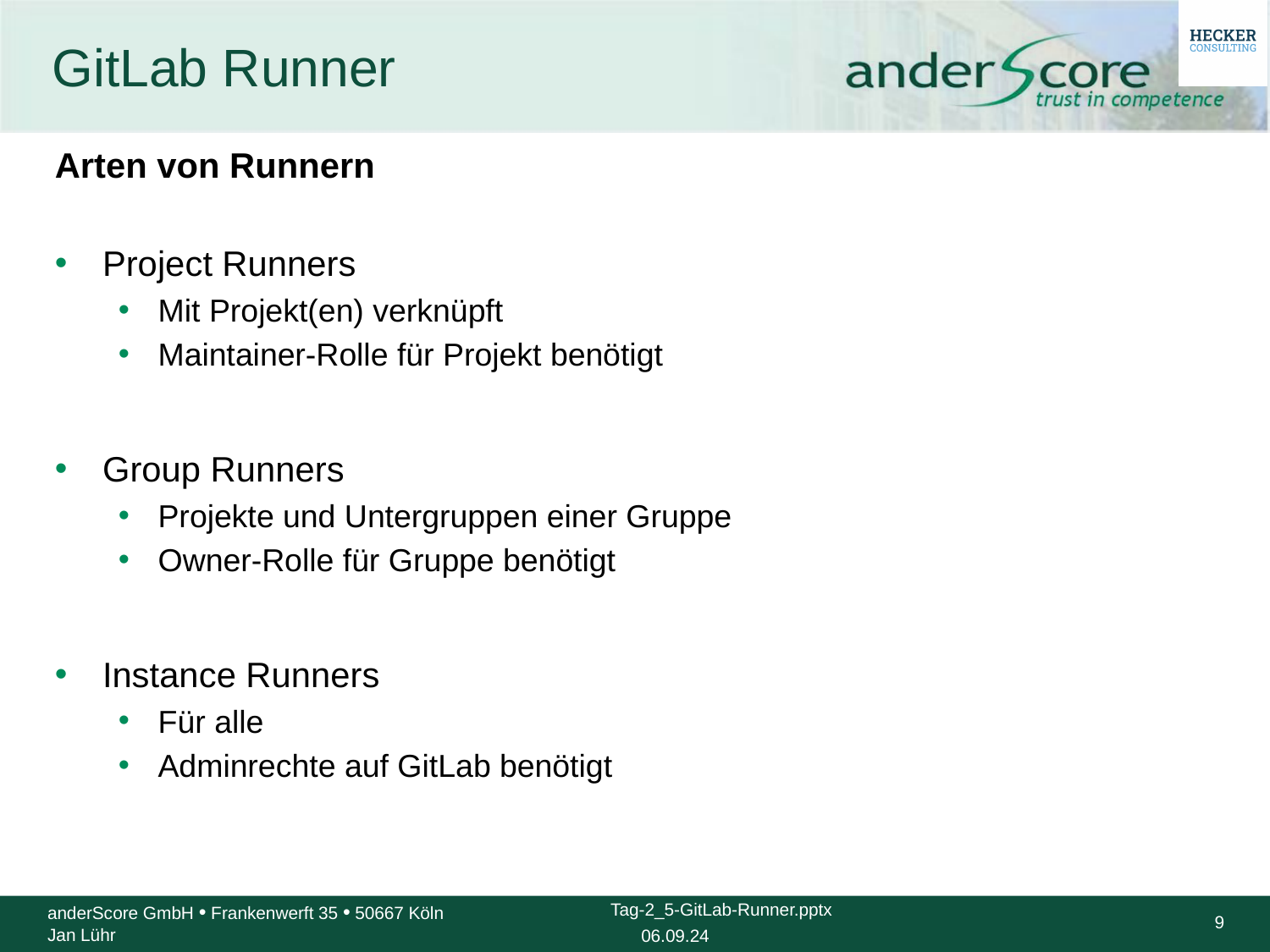

# GitLab Runner
Arten von Runnern

Project Runners
Mit Projekt(en) verknüpft
Maintainer-Rolle für Projekt benötigt

Group Runners
Projekte und Untergruppen einer Gruppe
Owner-Rolle für Gruppe benötigt

Instance Runners
Für alle
Adminrechte auf GitLab benötigt